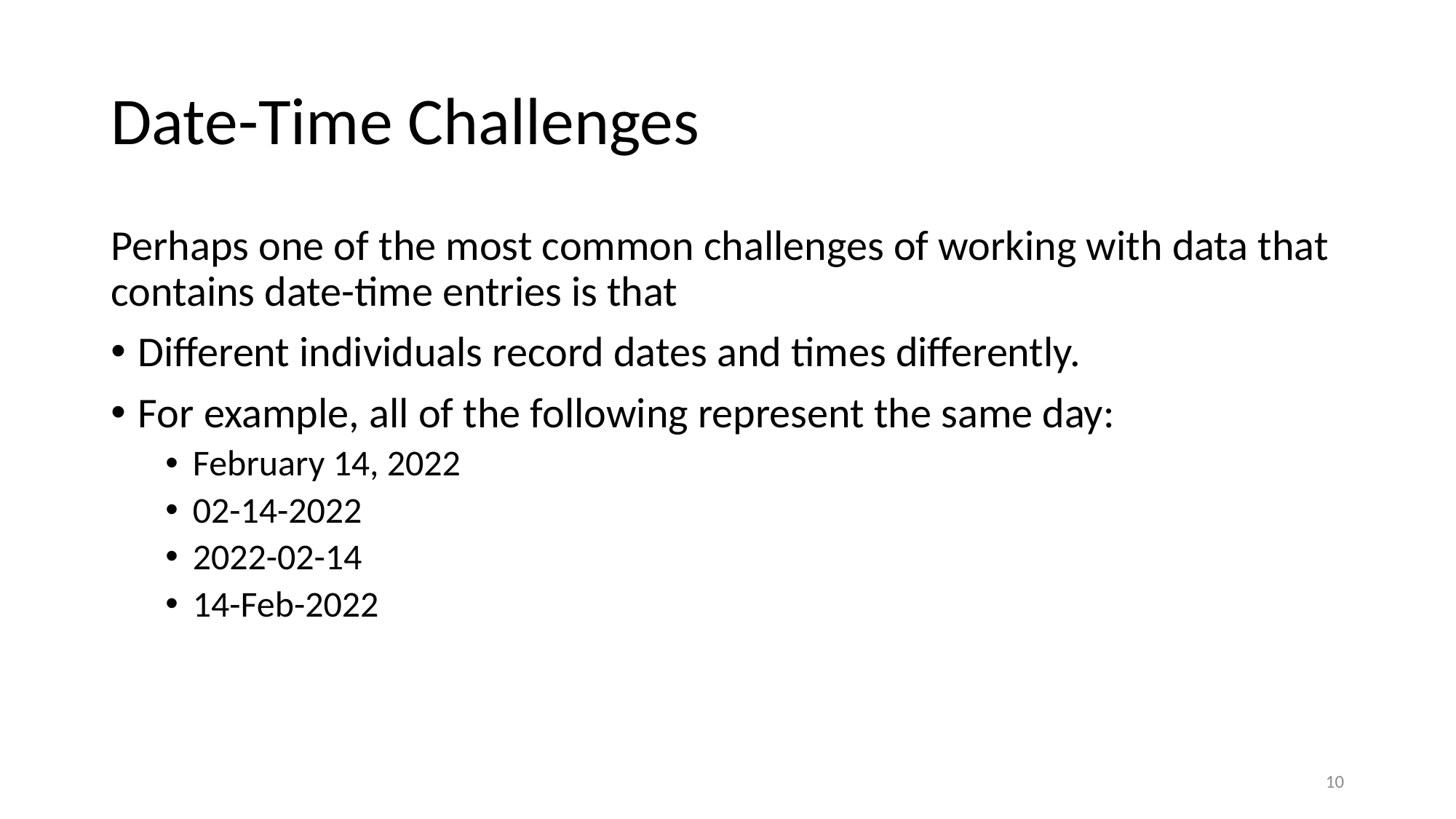

# Date-Time Challenges
Perhaps one of the most common challenges of working with data that contains date-time entries is that
Different individuals record dates and times differently.
For example, all of the following represent the same day:
February 14, 2022
02-14-2022
2022-02-14
14-Feb-2022
10